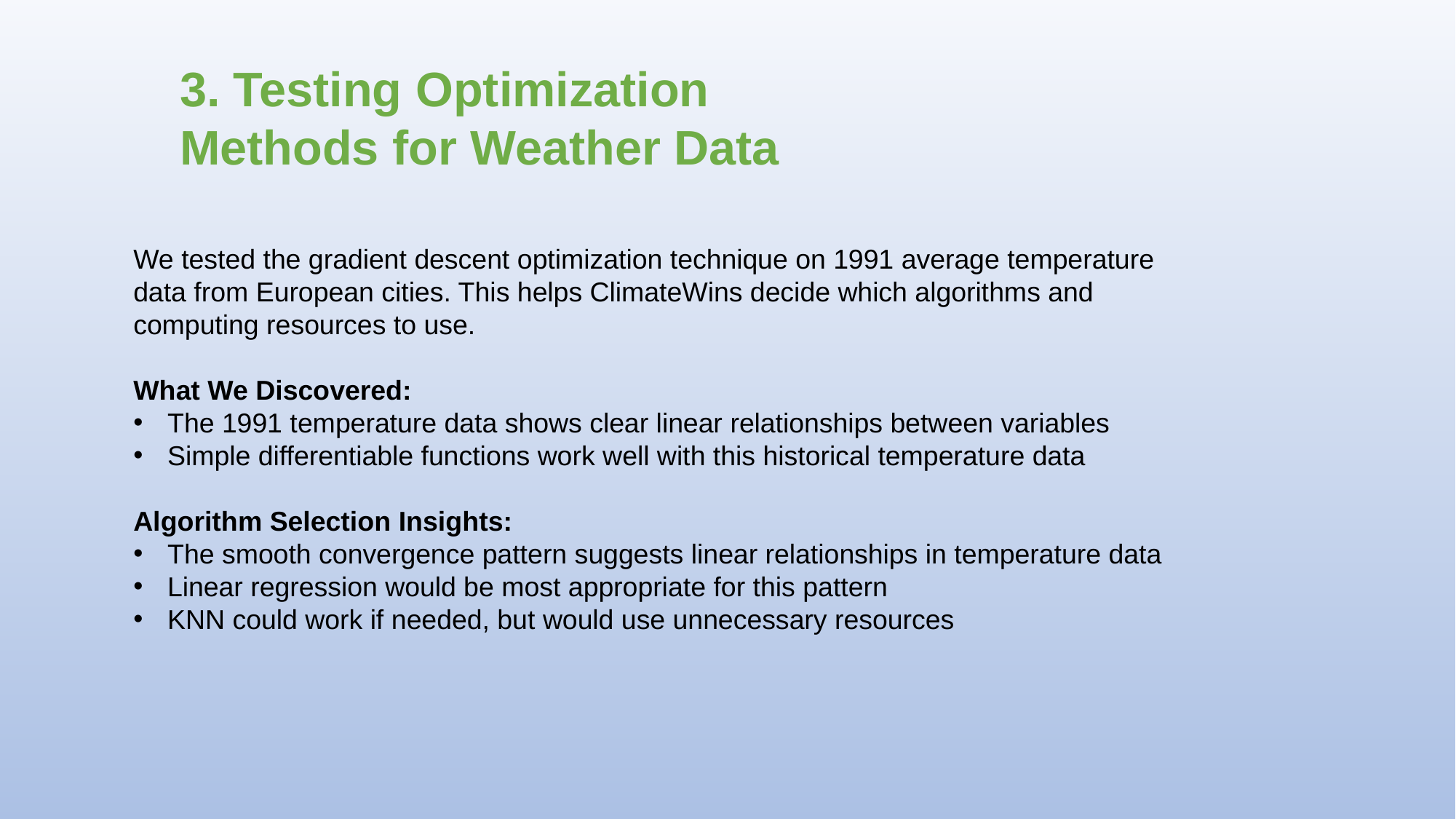

3. Testing Optimization Methods for Weather Data

We tested the gradient descent optimization technique on 1991 average temperature data from European cities. This helps ClimateWins decide which algorithms and computing resources to use.

What We Discovered:
The 1991 temperature data shows clear linear relationships between variables
Simple differentiable functions work well with this historical temperature data

Algorithm Selection Insights:
The smooth convergence pattern suggests linear relationships in temperature data
Linear regression would be most appropriate for this pattern
KNN could work if needed, but would use unnecessary resources